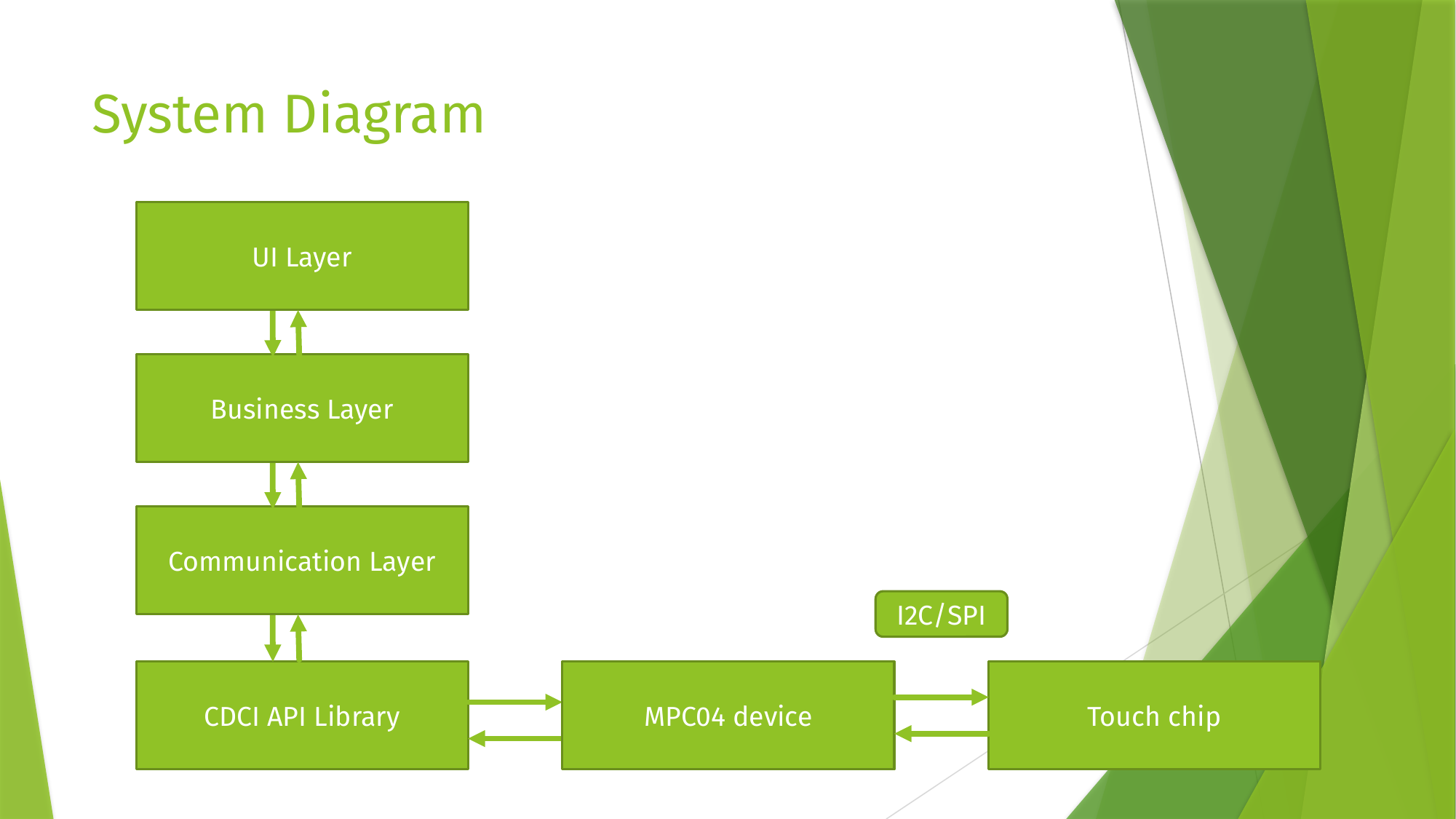

# System Diagram
UI Layer
Business Layer
Communication Layer
I2C/SPI
CDCI API Library
MPC04 device
Touch chip